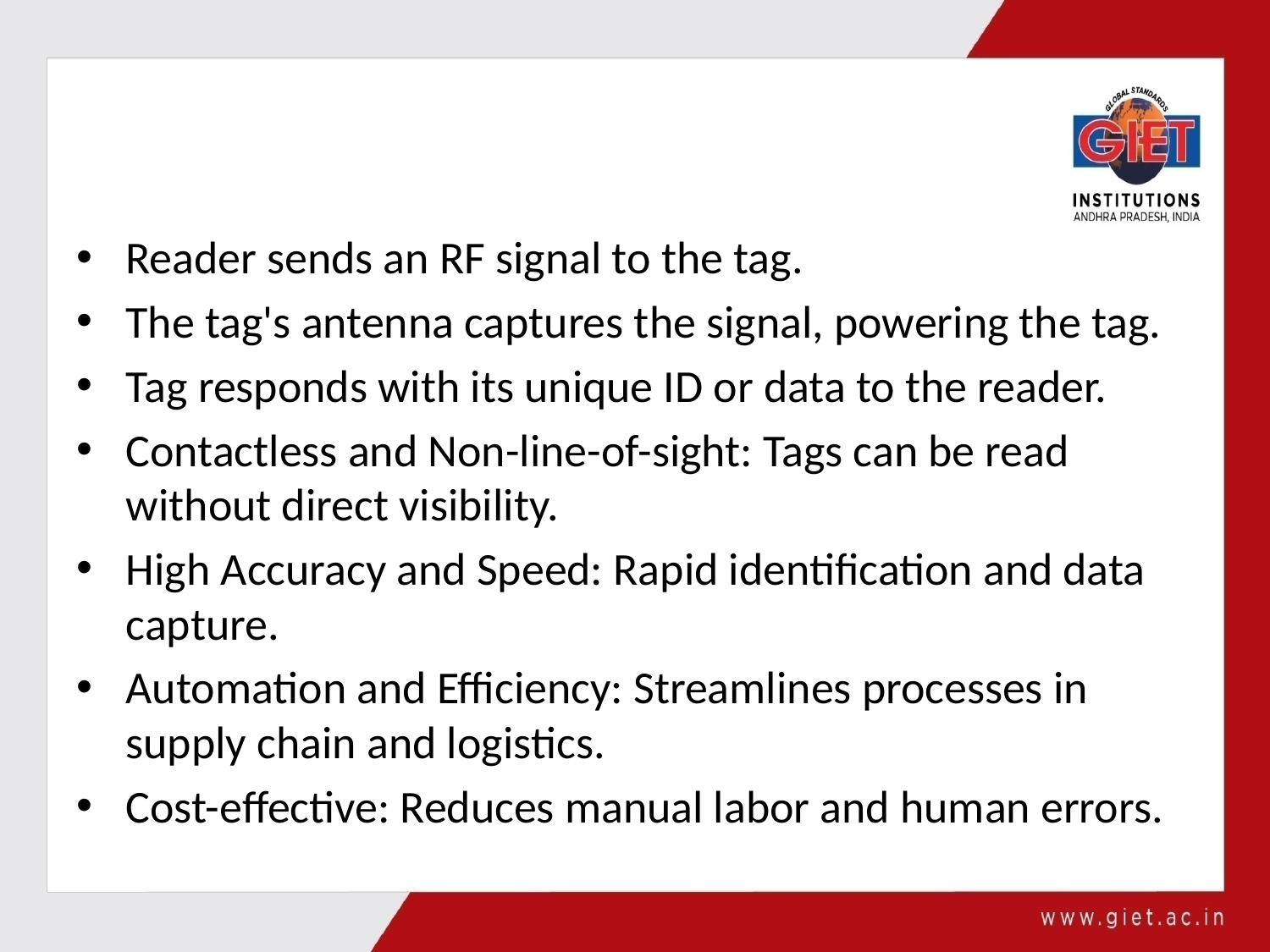

Reader sends an RF signal to the tag.
The tag's antenna captures the signal, powering the tag.
Tag responds with its unique ID or data to the reader.
Contactless and Non-line-of-sight: Tags can be read without direct visibility.
High Accuracy and Speed: Rapid identification and data capture.
Automation and Efficiency: Streamlines processes in supply chain and logistics.
Cost-effective: Reduces manual labor and human errors.